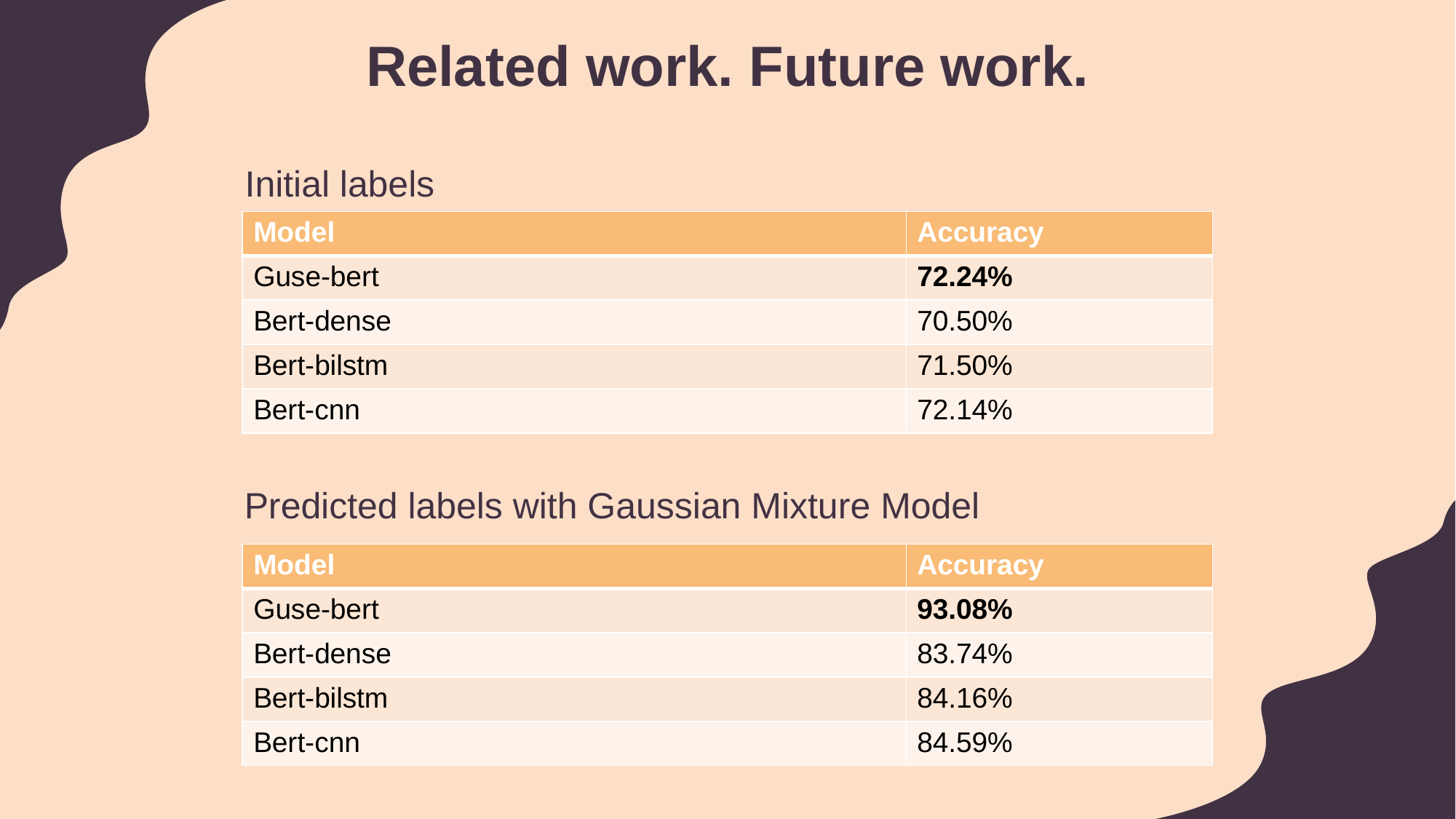

# Related work. Future work.
Initial labels
| Model | Accuracy |
| --- | --- |
| Guse-bert | 72.24% |
| Bert-dense | 70.50% |
| Bert-bilstm | 71.50% |
| Bert-cnn | 72.14% |
Predicted labels with Gaussian Mixture Model
| Model | Accuracy |
| --- | --- |
| Guse-bert | 93.08% |
| Bert-dense | 83.74% |
| Bert-bilstm | 84.16% |
| Bert-cnn | 84.59% |